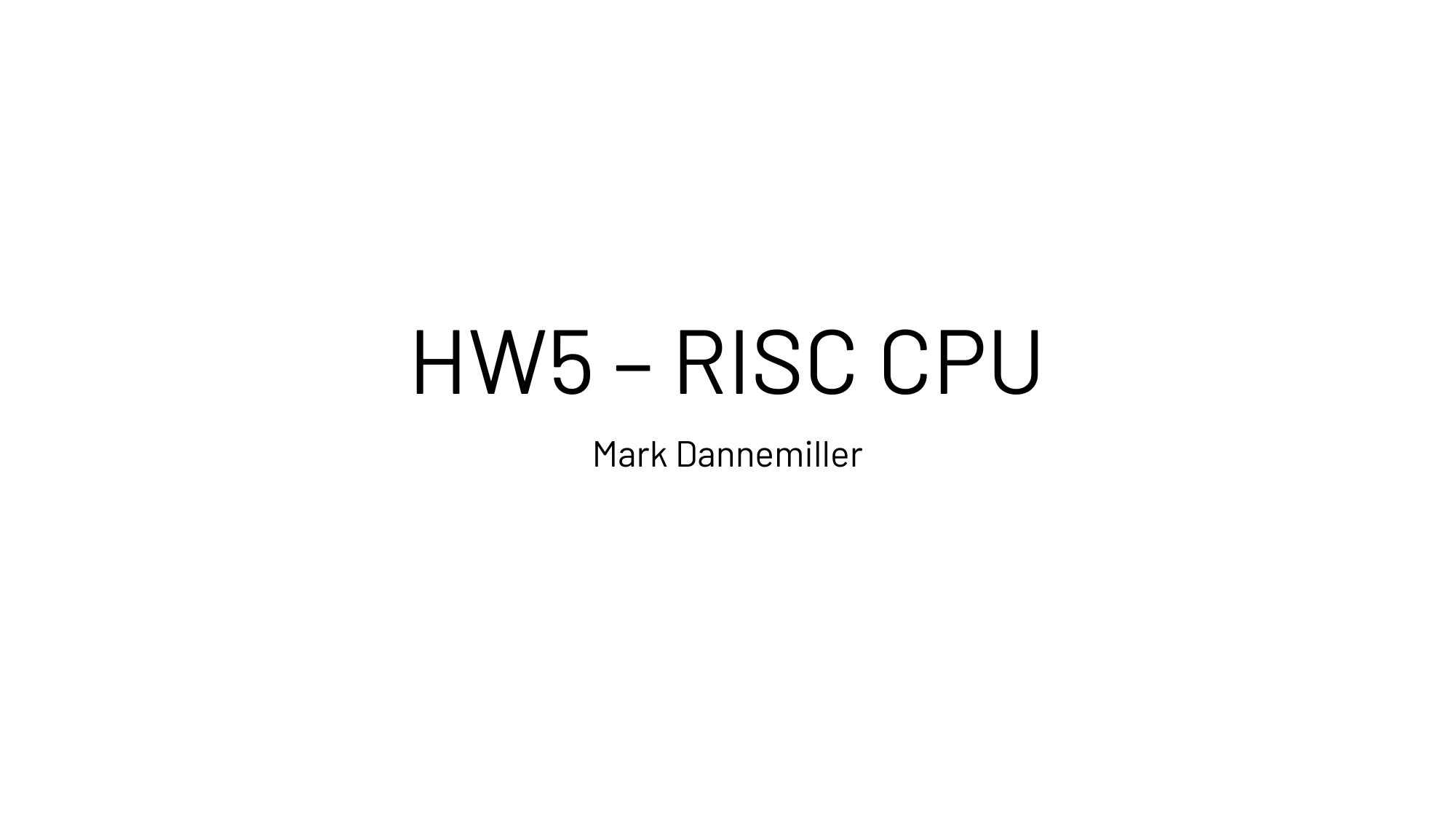

# HW5 – RISC CPU
Mark Dannemiller